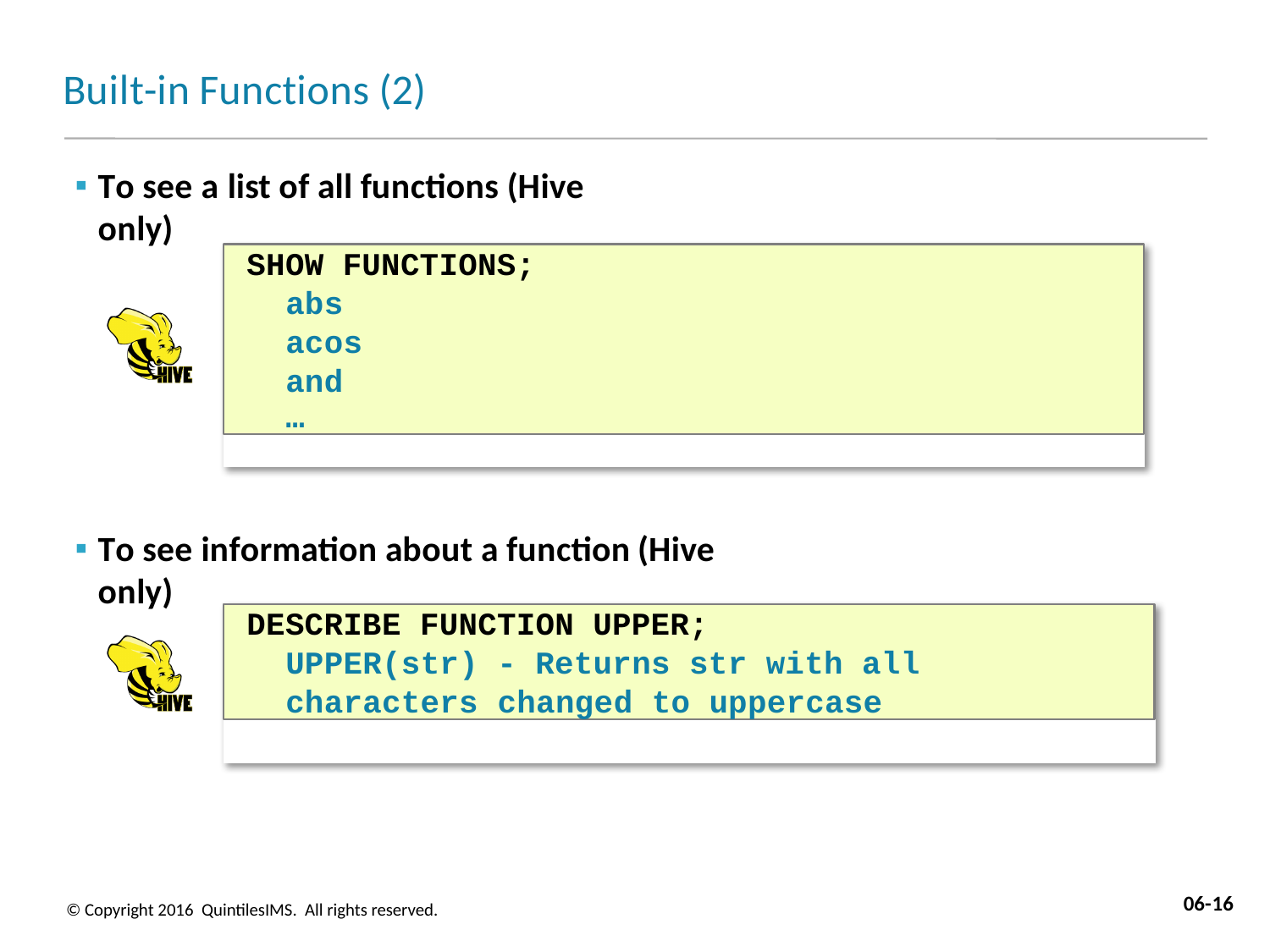

# Built-in Functions (2)
To see a list of all functions (Hive only)

SHOW FUNCTIONS;
abs acos and
…

To see information about a function (Hive only)

DESCRIBE FUNCTION UPPER;
UPPER(str) - Returns str with all characters changed to uppercase

06-16
© Copyright 2016  QuintilesIMS.  All rights reserved.